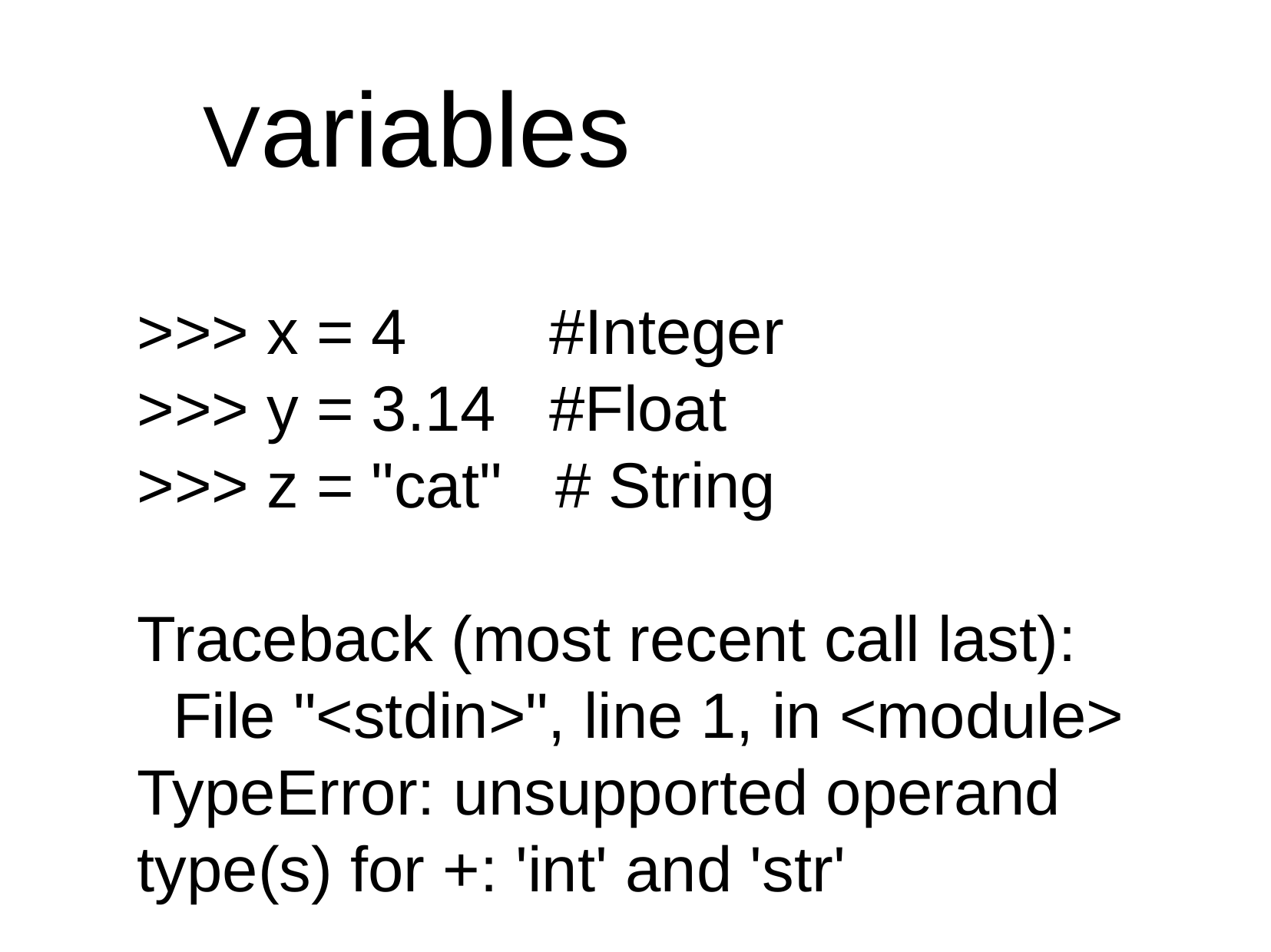

# Variables
>>> x = 4        #Integer
>>> y = 3.14   #Float
>>> z = "cat"   # String

Traceback (most recent call last):
  File "<stdin>", line 1, in <module>
TypeError: unsupported operand type(s) for +: 'int' and 'str'